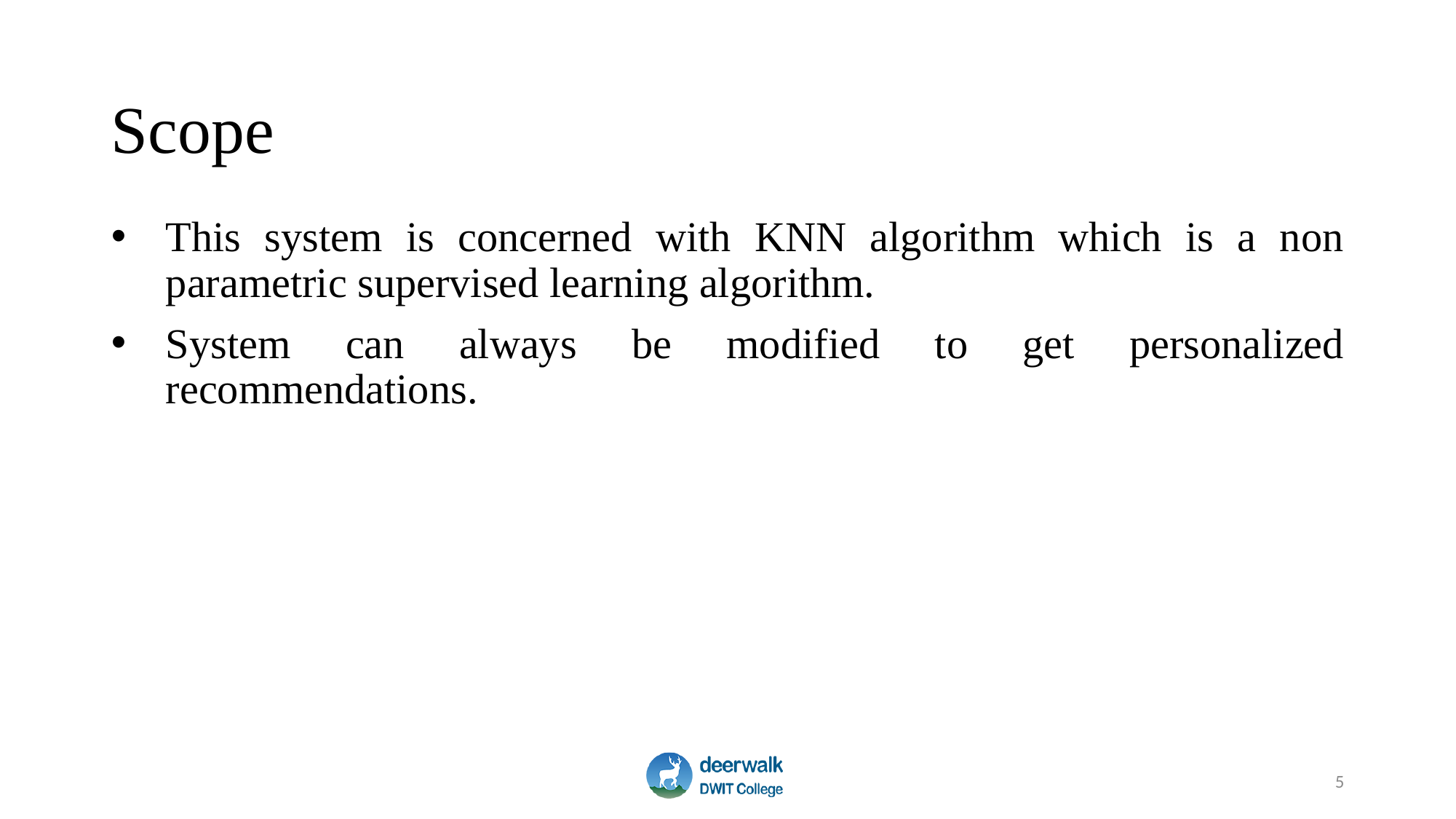

# Scope
This system is concerned with KNN algorithm which is a non parametric supervised learning algorithm.
System can always be modified to get personalized recommendations.
5